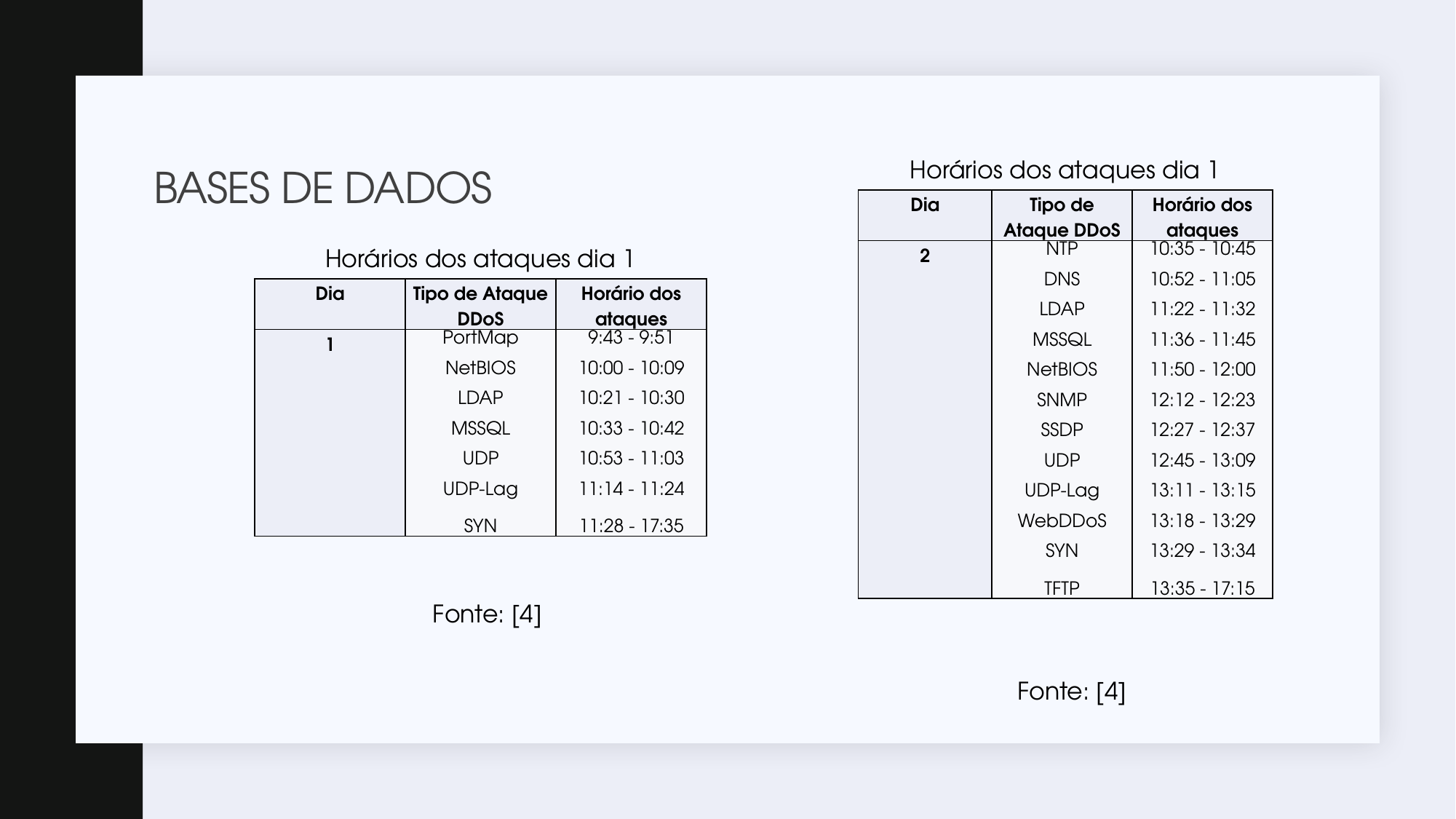

# Bases de dados
Horários dos ataques dia 1
| Dia | Tipo de Ataque DDoS | Horário dos ataques |
| --- | --- | --- |
| 2 | NTP DNS LDAP MSSQL NetBIOS SNMP SSDP UDP UDP-Lag WebDDoS SYN TFTP | 10:35 - 10:45 10:52 - 11:05 11:22 - 11:32 11:36 - 11:45 11:50 - 12:00 12:12 - 12:23 12:27 - 12:37 12:45 - 13:09 13:11 - 13:15 13:18 - 13:29 13:29 - 13:34 13:35 - 17:15 |
Horários dos ataques dia 1
| Dia | Tipo de Ataque DDoS | Horário dos ataques |
| --- | --- | --- |
| 1 | PortMap NetBIOS LDAP MSSQL UDP UDP-Lag SYN | 9:43 - 9:51 10:00 - 10:09 10:21 - 10:30 10:33 - 10:42 10:53 - 11:03 11:14 - 11:24 11:28 - 17:35 |
Fonte: [4]
Fonte: [4]